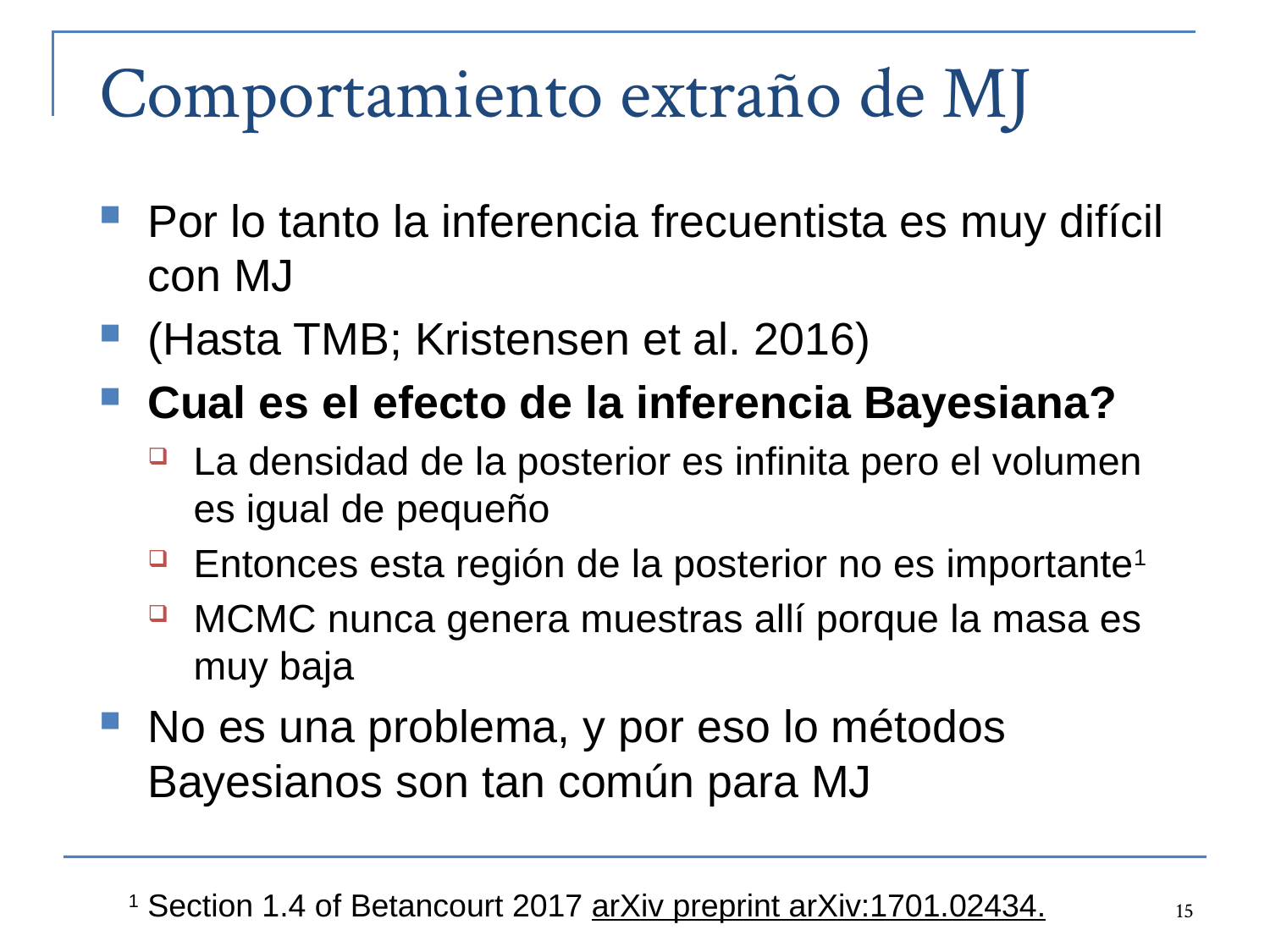

# Comportamiento extraño de MJ
Por lo tanto la inferencia frecuentista es muy difícil con MJ
(Hasta TMB; Kristensen et al. 2016)
Cual es el efecto de la inferencia Bayesiana?
La densidad de la posterior es infinita pero el volumen es igual de pequeño
Entonces esta región de la posterior no es importante1
MCMC nunca genera muestras allí porque la masa es muy baja
No es una problema, y por eso lo métodos Bayesianos son tan común para MJ
15
1 Section 1.4 of Betancourt 2017 arXiv preprint arXiv:1701.02434.